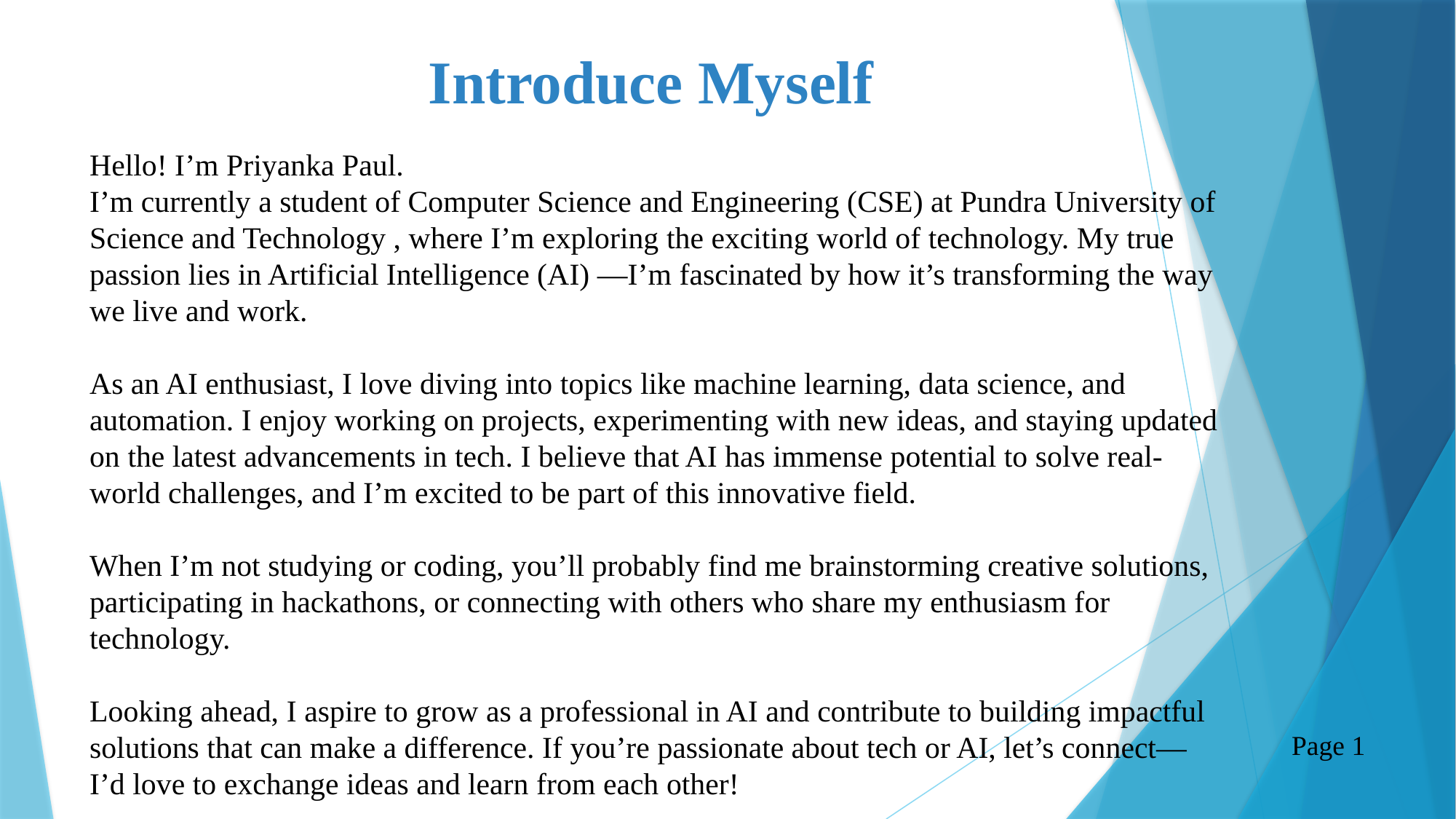

Introduce Myself

Hello! I’m Priyanka Paul.
I’m currently a student of Computer Science and Engineering (CSE) at Pundra University of Science and Technology , where I’m exploring the exciting world of technology. My true passion lies in Artificial Intelligence (AI) —I’m fascinated by how it’s transforming the way we live and work.

As an AI enthusiast, I love diving into topics like machine learning, data science, and automation. I enjoy working on projects, experimenting with new ideas, and staying updated on the latest advancements in tech. I believe that AI has immense potential to solve real-world challenges, and I’m excited to be part of this innovative field.

When I’m not studying or coding, you’ll probably find me brainstorming creative solutions, participating in hackathons, or connecting with others who share my enthusiasm for technology.

Looking ahead, I aspire to grow as a professional in AI and contribute to building impactful solutions that can make a difference. If you’re passionate about tech or AI, let’s connect—I’d love to exchange ideas and learn from each other!

Page 1